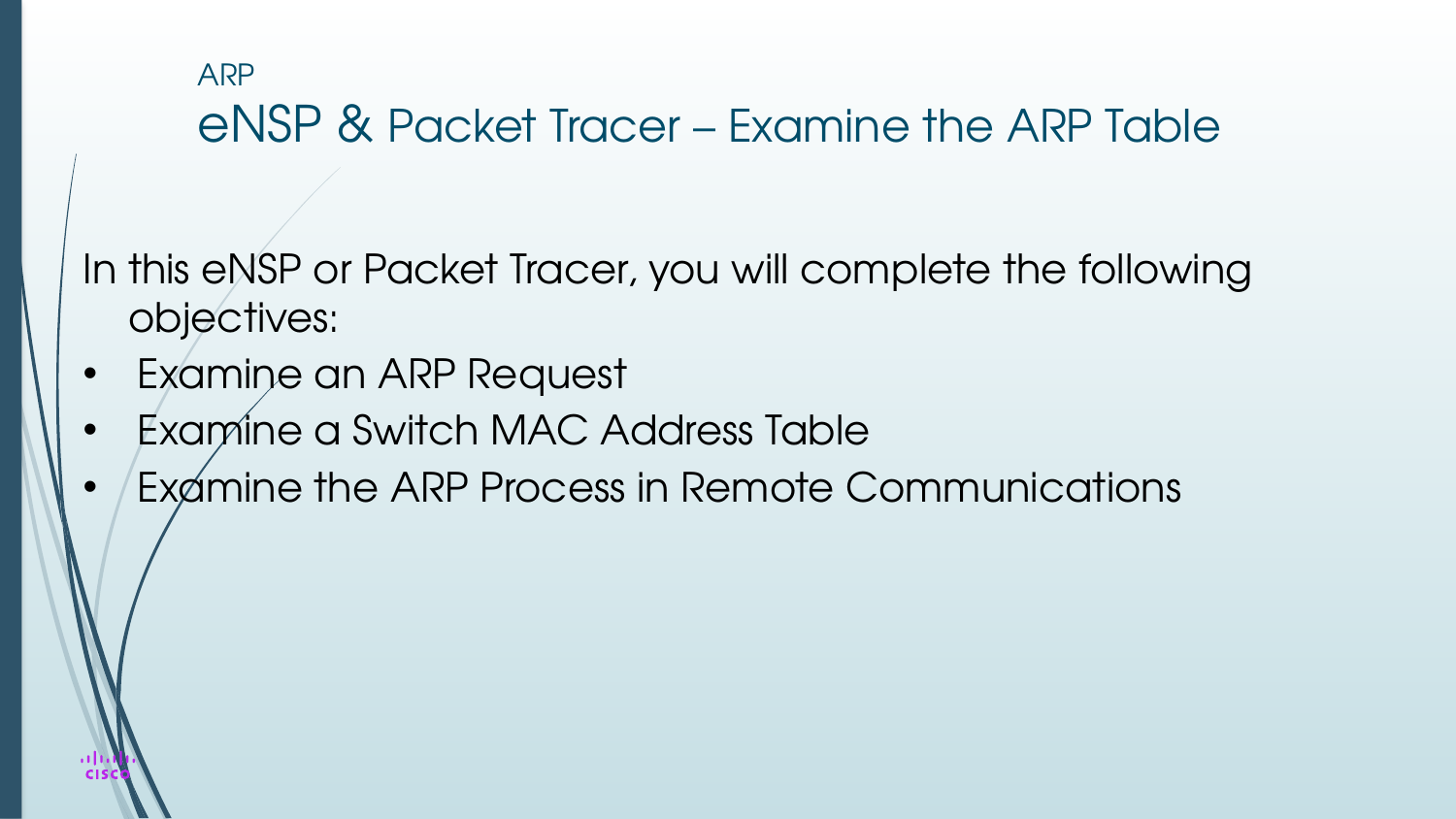

ARP
eNSP & Packet Tracer – Examine the ARP Table
In this eNSP or Packet Tracer, you will complete the following objectives:
Examine an ARP Request
Examine a Switch MAC Address Table
Examine the ARP Process in Remote Communications